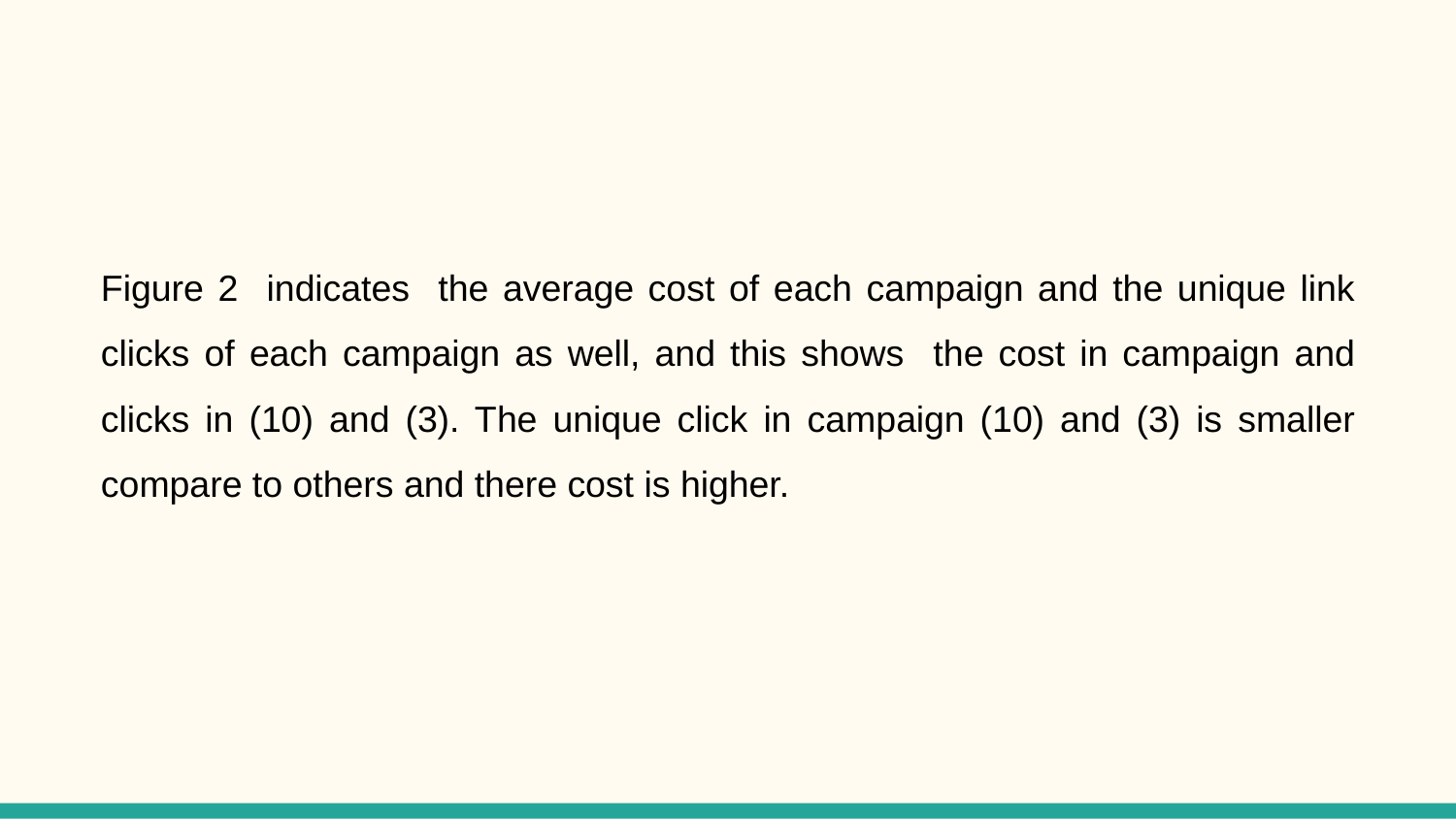

Figure 2  indicates  the average cost of each campaign and the unique link clicks of each campaign as well, and this shows  the cost in campaign and clicks in (10) and (3). The unique click in campaign (10) and (3) is smaller compare to others and there cost is higher.